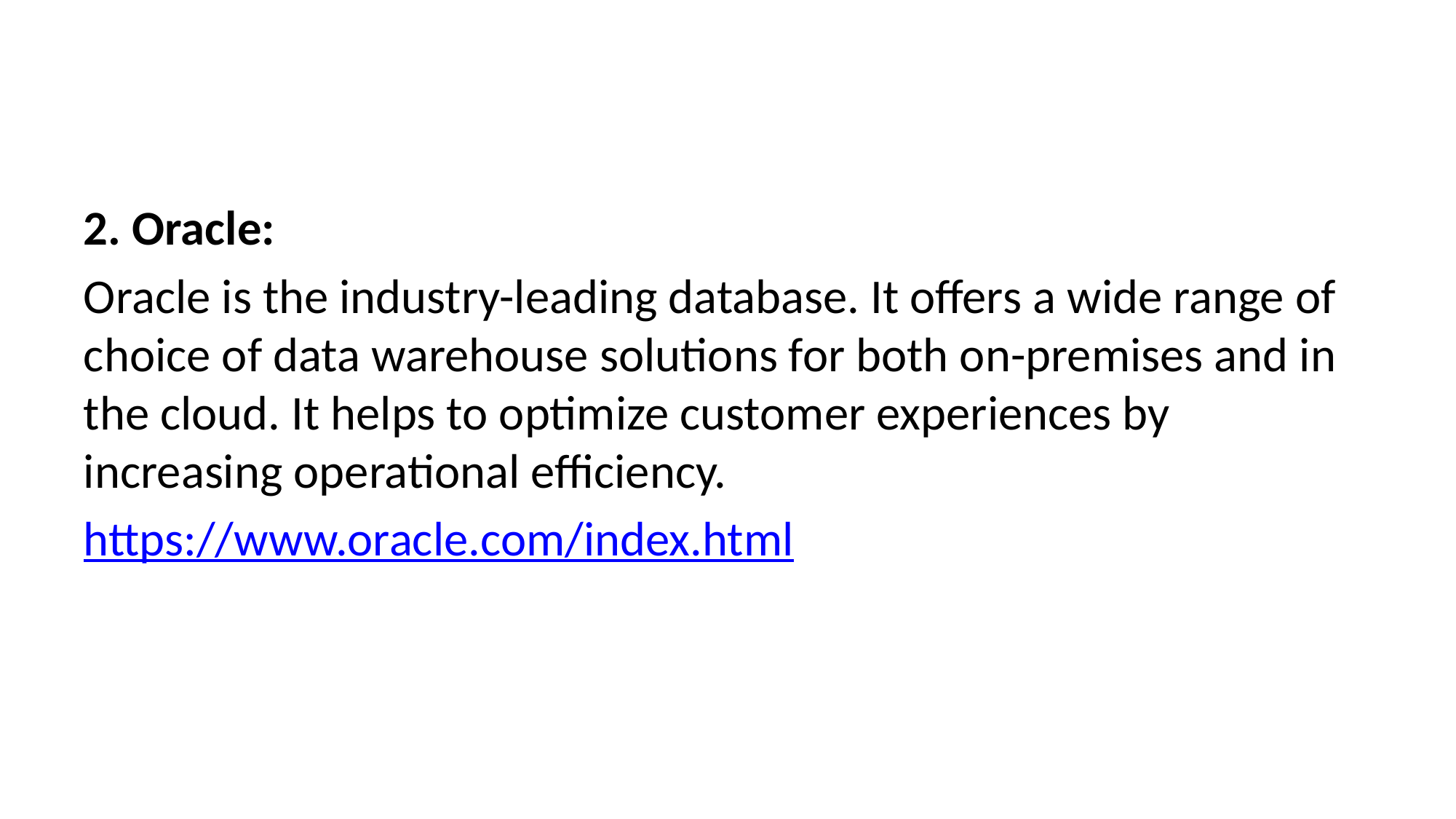

#
2. Oracle:
Oracle is the industry-leading database. It offers a wide range of choice of data warehouse solutions for both on-premises and in the cloud. It helps to optimize customer experiences by increasing operational efficiency.
https://www.oracle.com/index.html